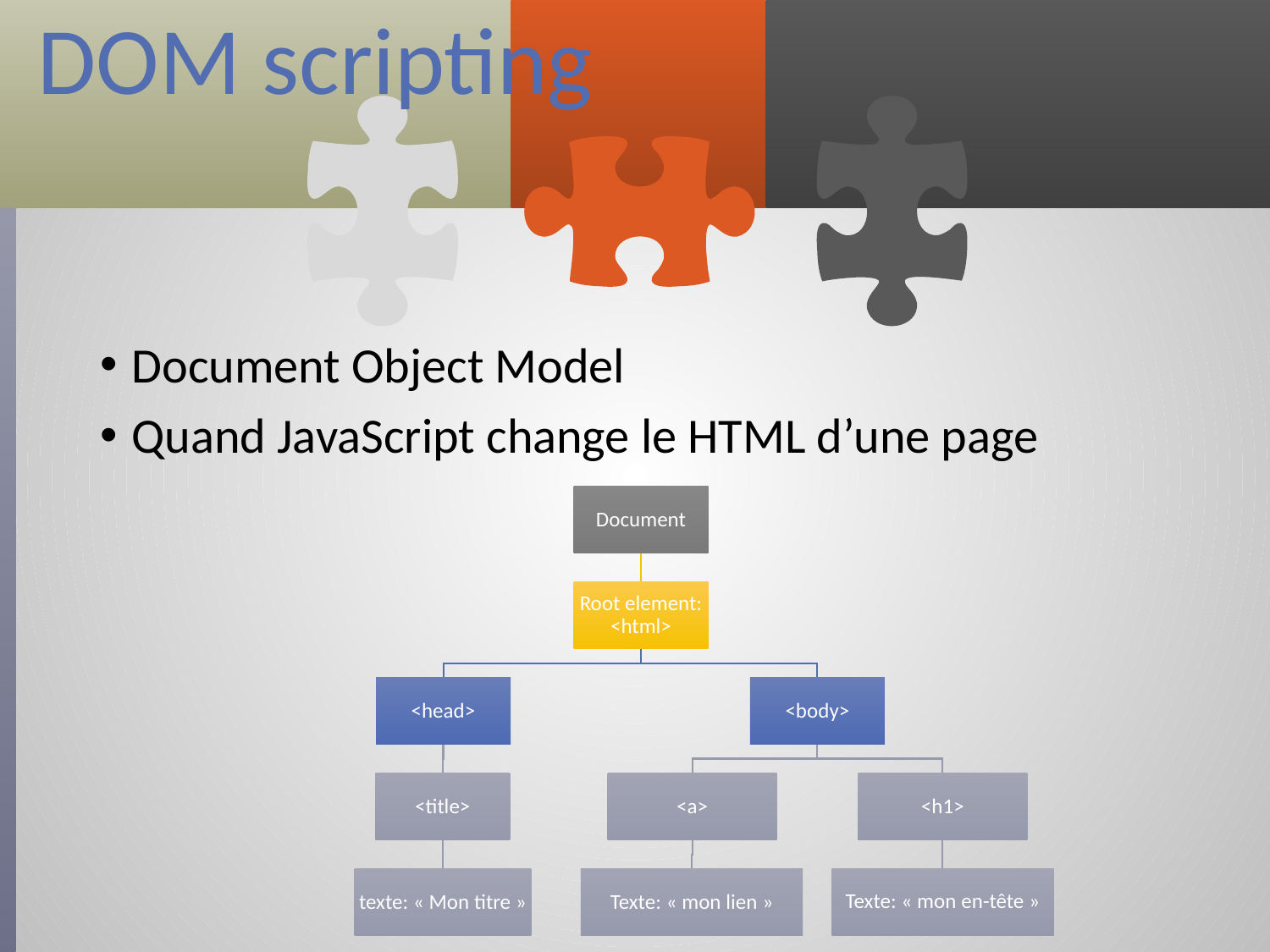

# DOM scripting
Document Object Model
Quand JavaScript change le HTML d’une page
Document
Root element:
<html>
<head>
<title>
texte: « Mon titre »
<body>
<a>
Texte: « mon lien »
<h1>
Texte: « mon en-tête »